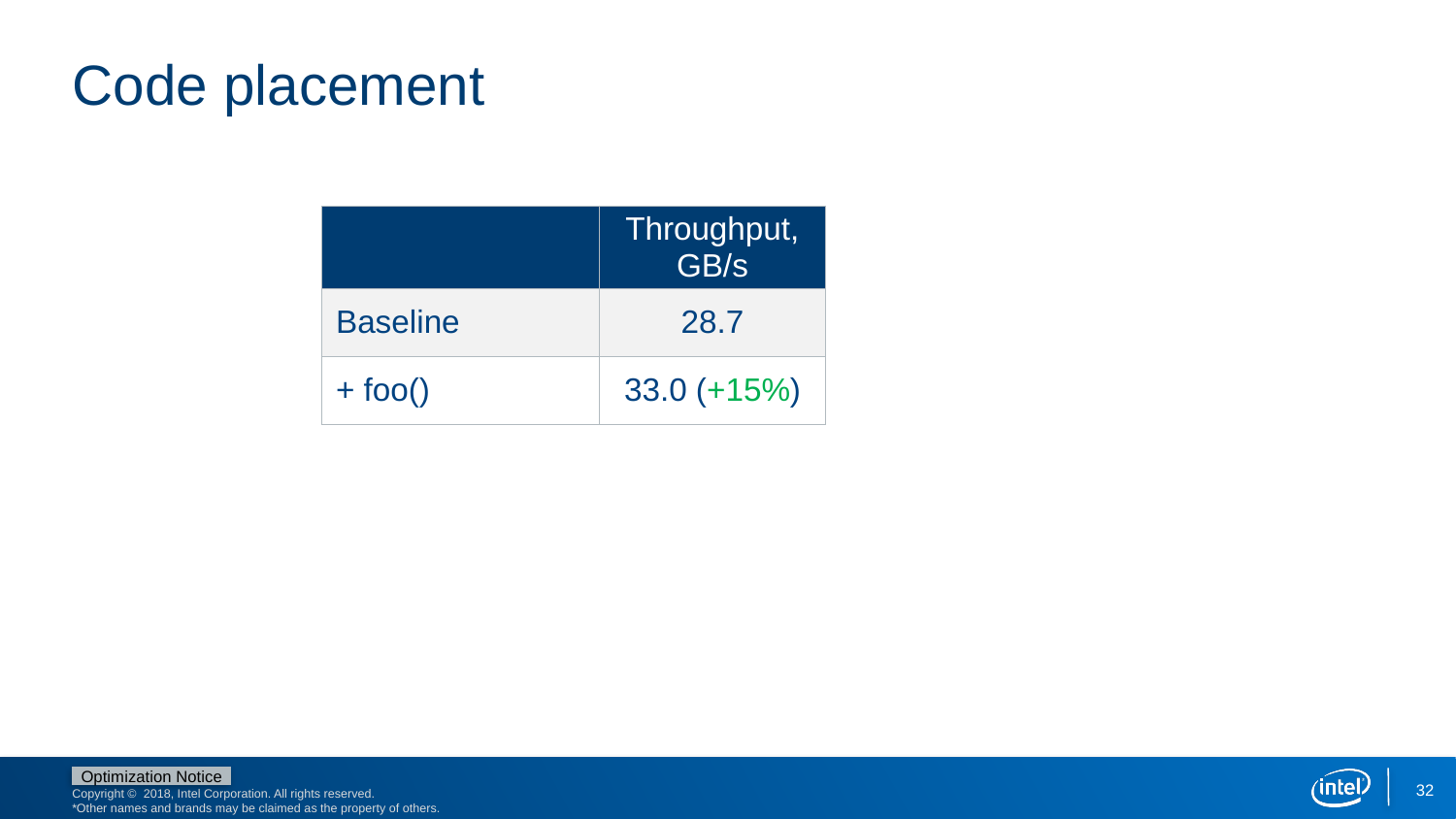

# Code placement
|  | Throughput, GB/s |
| --- | --- |
| Baseline | 28.7 |
| + foo() | 33.0 (+15%) |
32